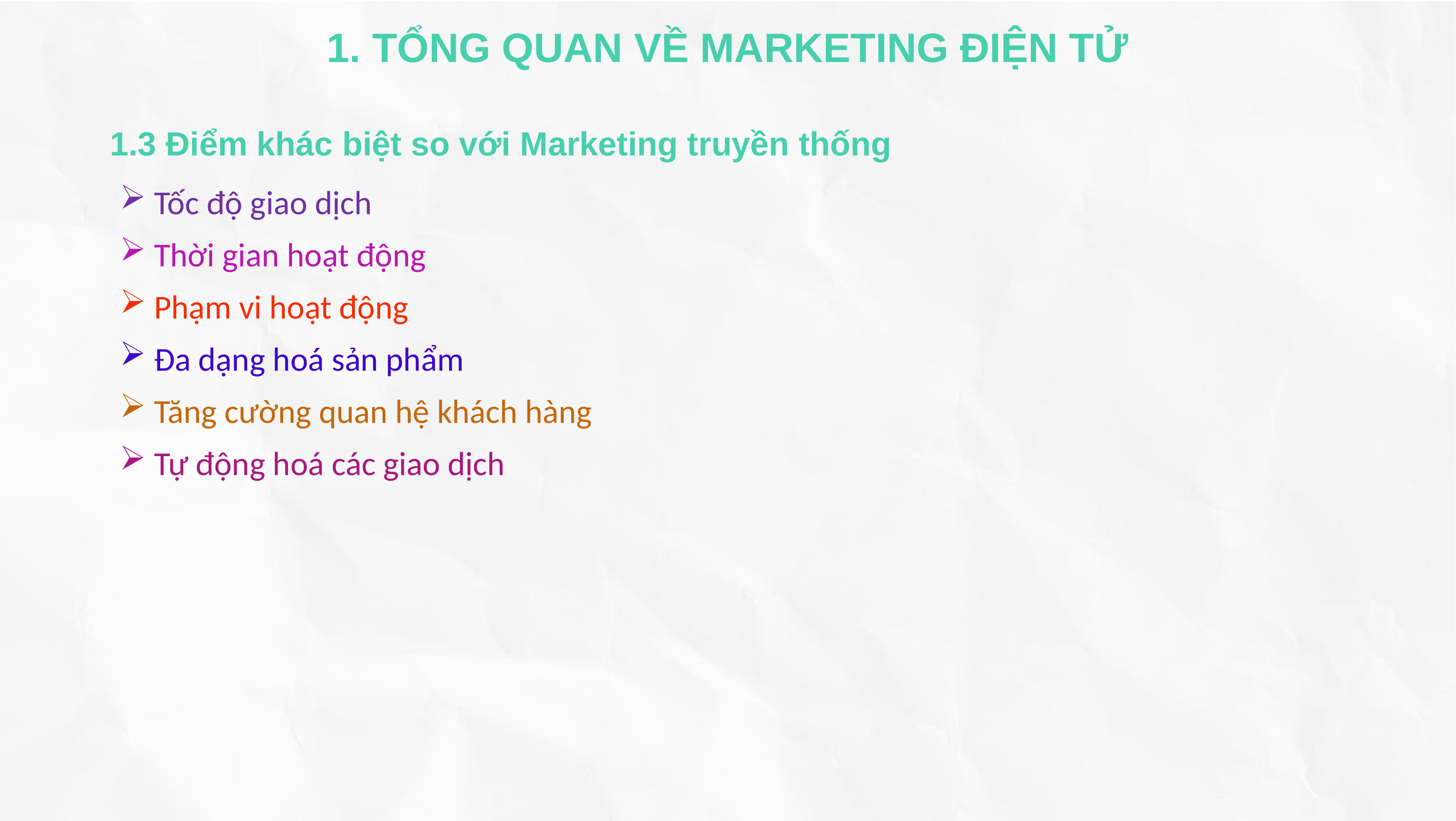

1. TỔNG QUAN VỀ MARKETING ĐIỆN TỬ
1.3 Điểm khác biệt so với Marketing truyền thống
Tốc độ giao dịch
Thời gian hoạt động
Phạm vi hoạt động
Đa dạng hoá sản phẩm
Tăng cường quan hệ khách hàng
Tự động hoá các giao dịch